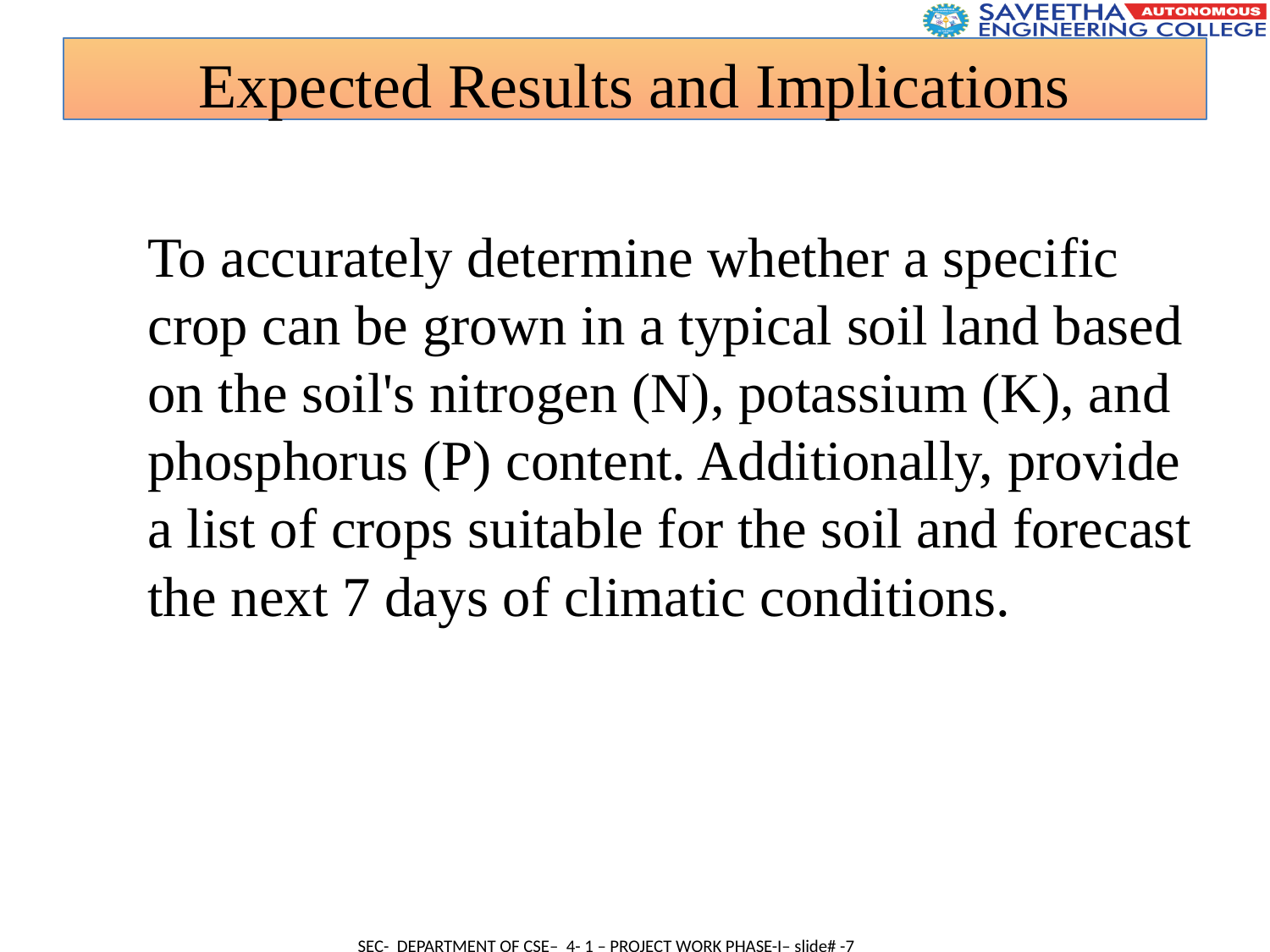

Expected Results and Implications

To accurately determine whether a specific crop can be grown in a typical soil land based on the soil's nitrogen (N), potassium (K), and phosphorus (P) content. Additionally, provide a list of crops suitable for the soil and forecast the next 7 days of climatic conditions.